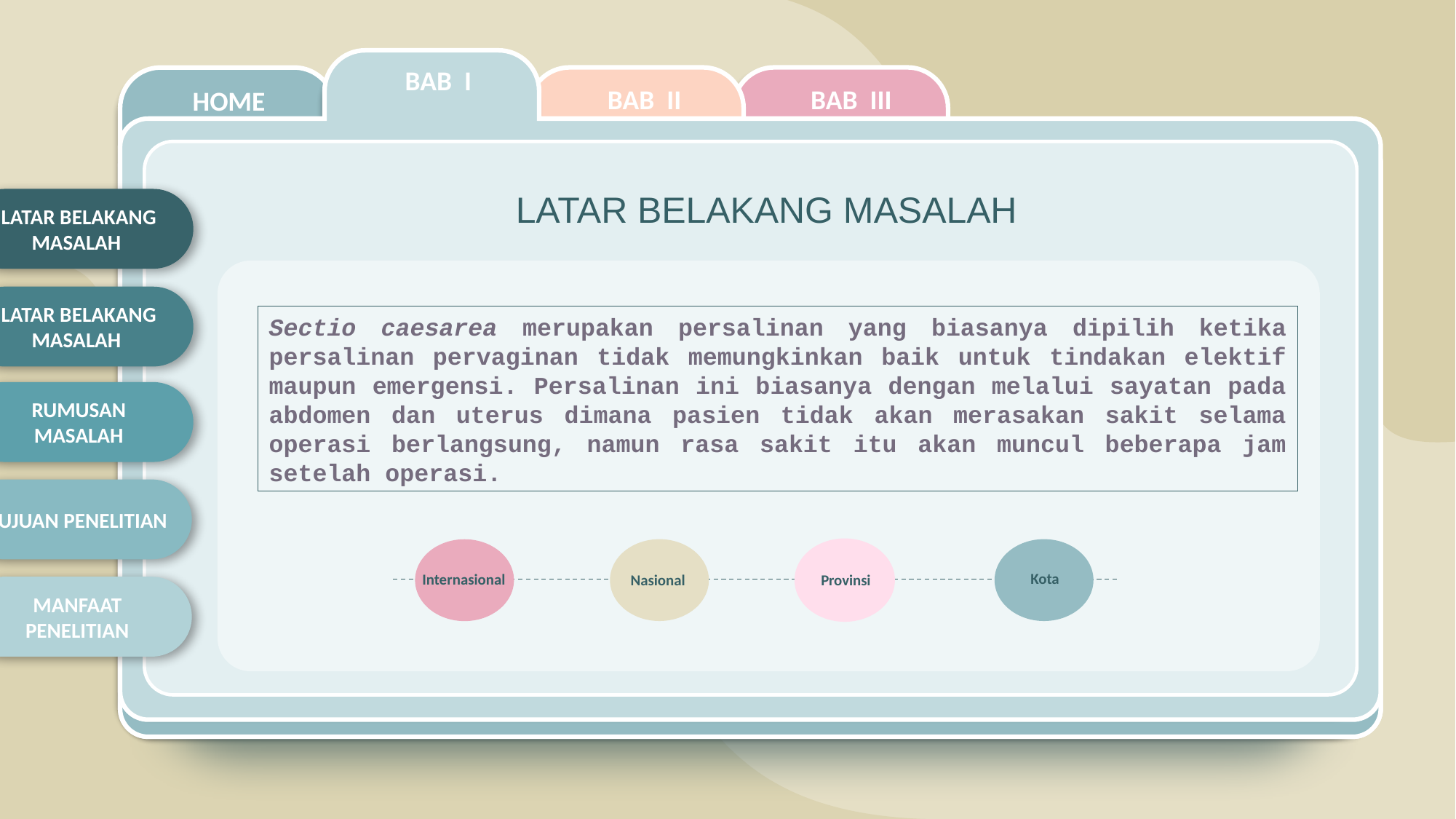

BAB  I

BAB  III

BAB  II

HOME

LATAR BELAKANG MASALAH
LATAR BELAKANG
MASALAH

LATAR BELAKANG
MASALAH
Sectio caesarea merupakan persalinan yang biasanya dipilih ketika persalinan pervaginan tidak memungkinkan baik untuk tindakan elektif maupun emergensi. Persalinan ini biasanya dengan melalui sayatan pada abdomen dan uterus dimana pasien tidak akan merasakan sakit selama operasi berlangsung, namun rasa sakit itu akan muncul beberapa jam setelah operasi.
RUMUSAN
MASALAH
TUJUAN PENELITIAN

Kota
Internasional
Provinsi
Nasional
MANFAAT PENELITIAN